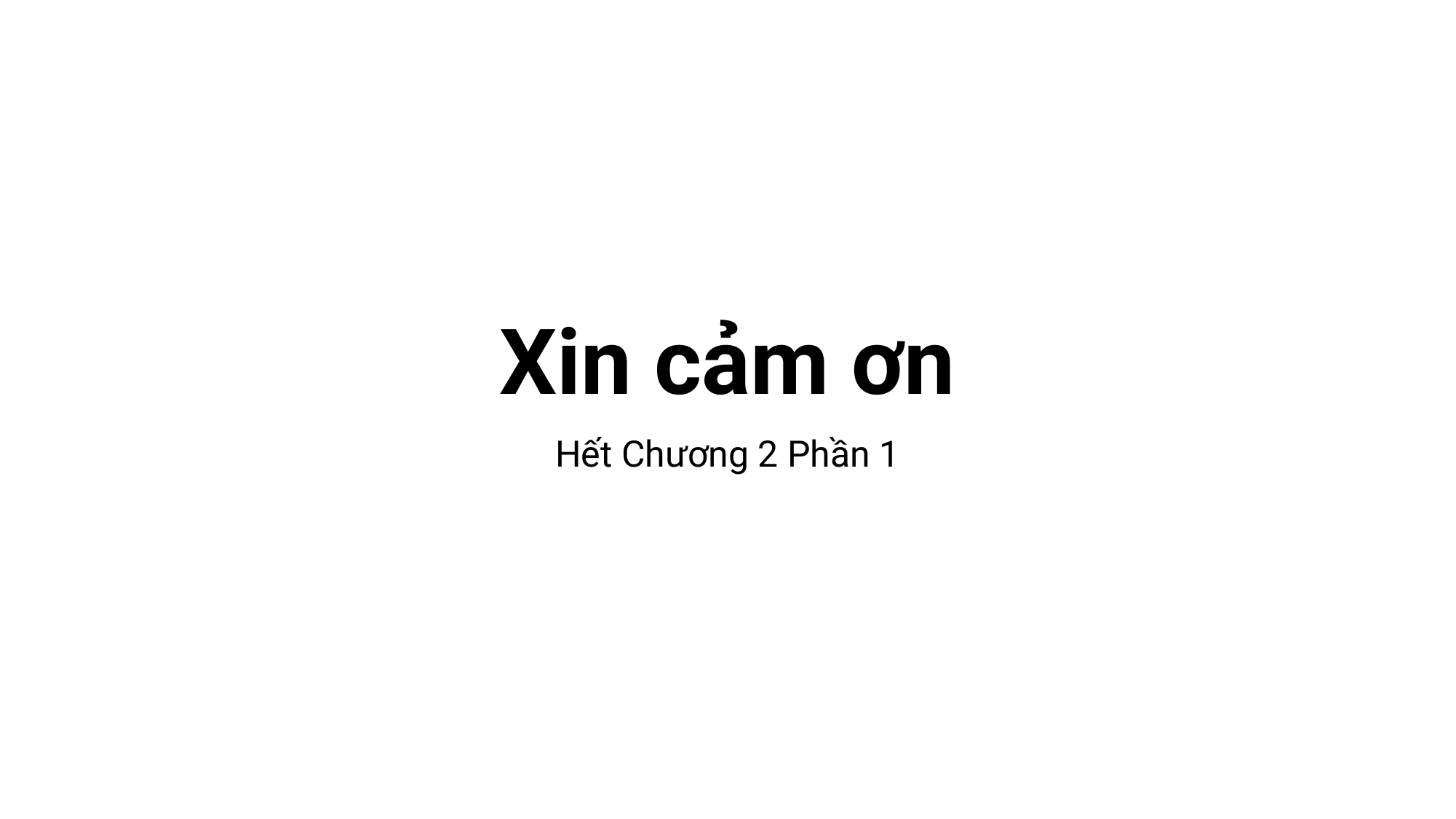

# Xin cảm ơn
Hết Chương 2 Phần 1